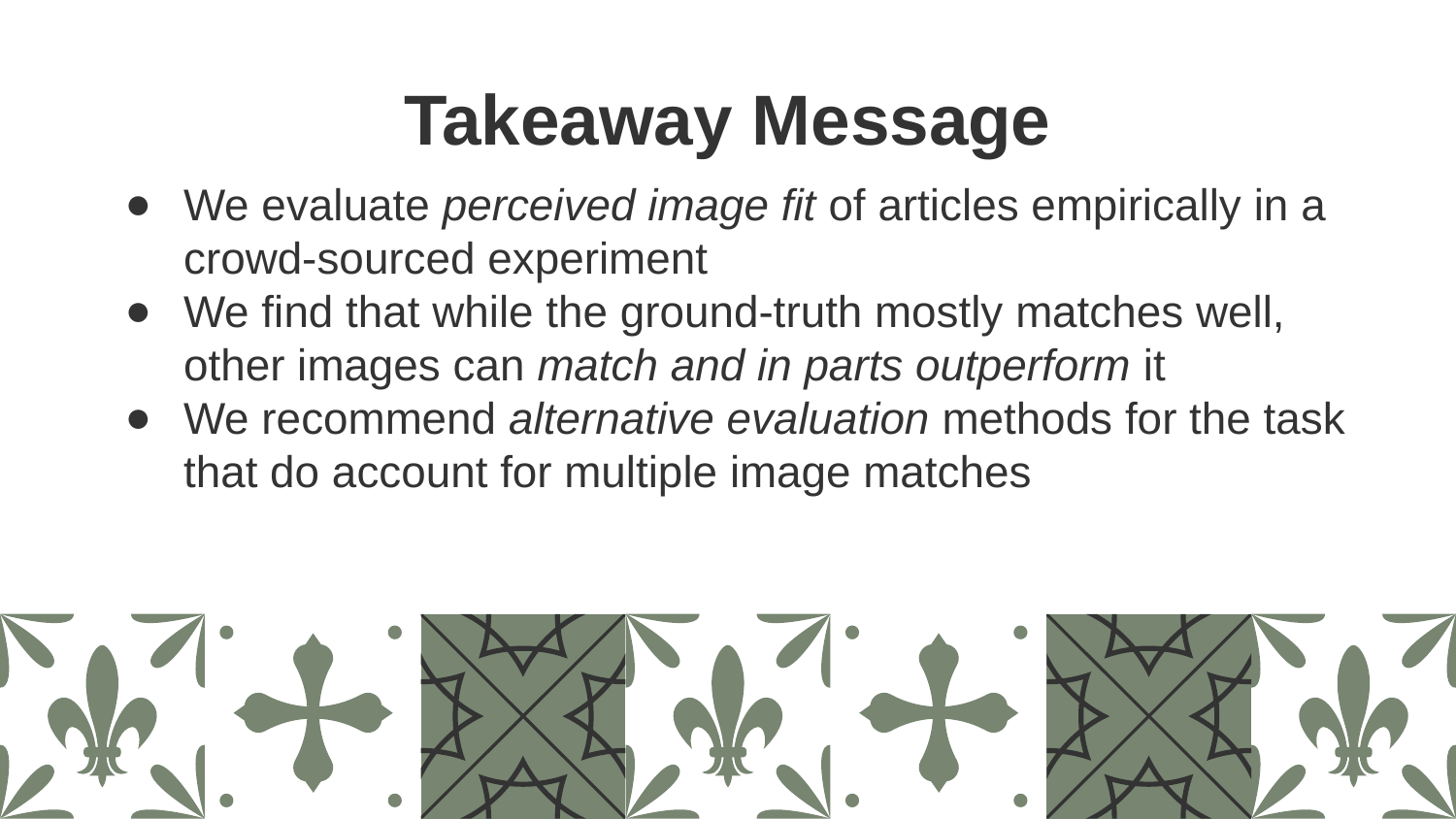

Takeaway Message
We evaluate perceived image fit of articles empirically in a crowd-sourced experiment
We find that while the ground-truth mostly matches well, other images can match and in parts outperform it
We recommend alternative evaluation methods for the task that do account for multiple image matches